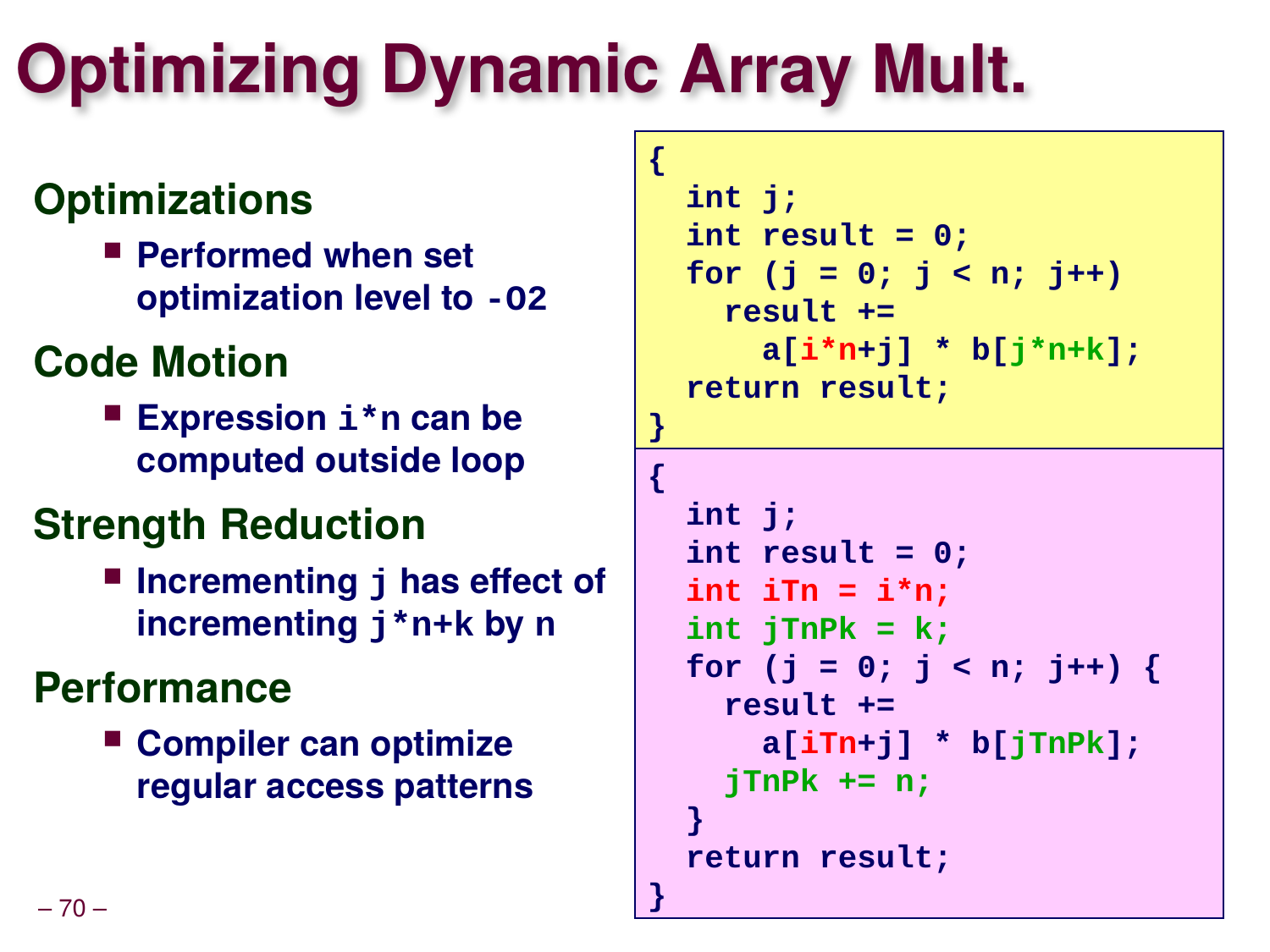

# Optimizing Dynamic Array Mult.
{
  int j;
  int result = 0;
  for (j = 0; j < n; j++)
    result +=
      a[i*n+j] * b[j*n+k];
  return result;
}
Optimizations
Performed when set optimization level to -O2
Code Motion
Expression i*n can be computed outside loop
Strength Reduction
Incrementing j has effect of incrementing j*n+k by n
Performance
Compiler can optimize regular access patterns
{
  int j;
  int result = 0;
  int iTn = i*n;
  int jTnPk = k;
  for (j = 0; j < n; j++) {
    result +=
      a[iTn+j] * b[jTnPk];
    jTnPk += n;
  }
  return result;
}